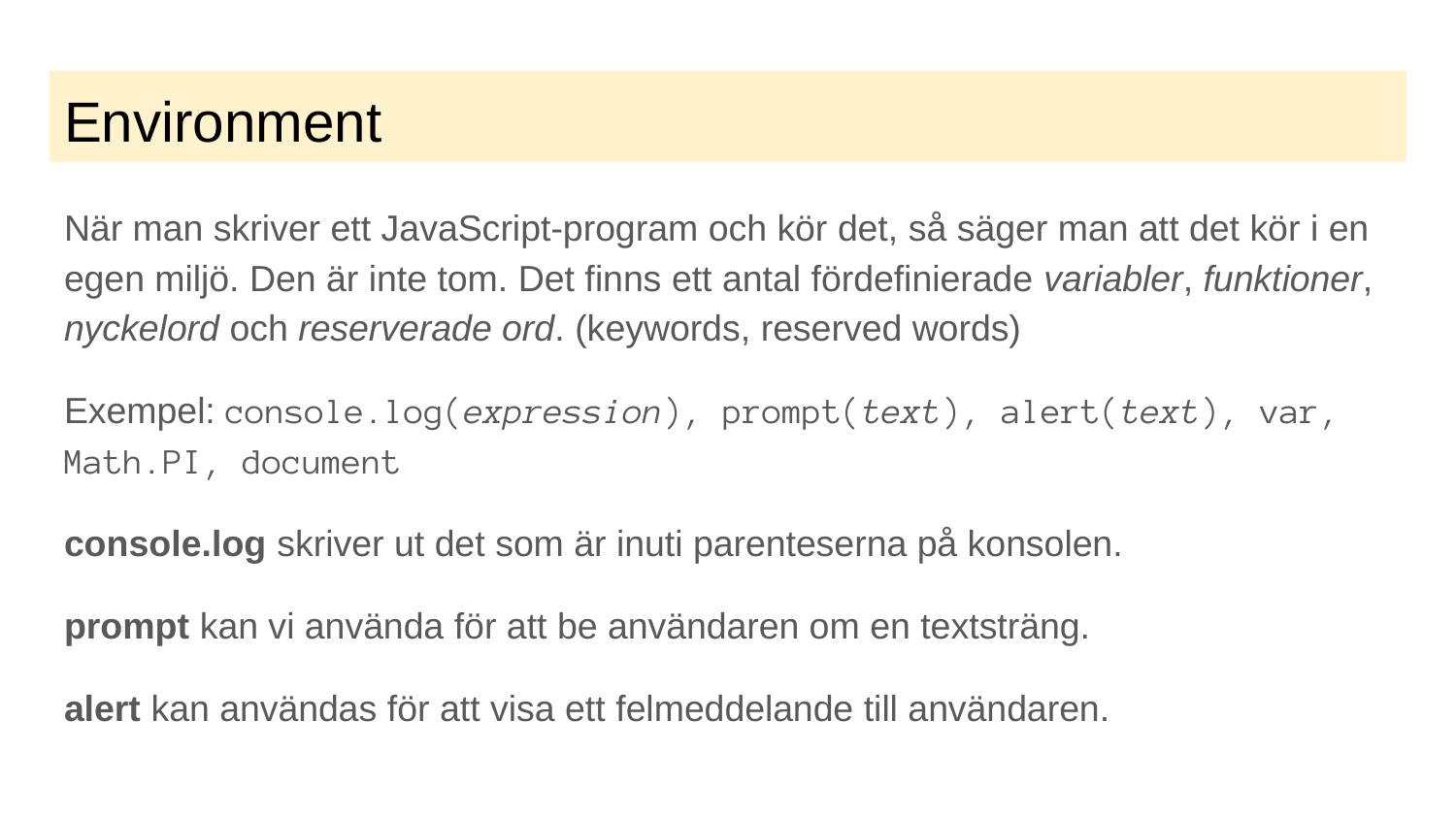

# Environment
När man skriver ett JavaScript-program och kör det, så säger man att det kör i en egen miljö. Den är inte tom. Det finns ett antal fördefinierade variabler, funktioner, nyckelord och reserverade ord. (keywords, reserved words)
Exempel: console.log(expression), prompt(text), alert(text), var, Math.PI, document
console.log skriver ut det som är inuti parenteserna på konsolen.
prompt kan vi använda för att be användaren om en textsträng.
alert kan användas för att visa ett felmeddelande till användaren.